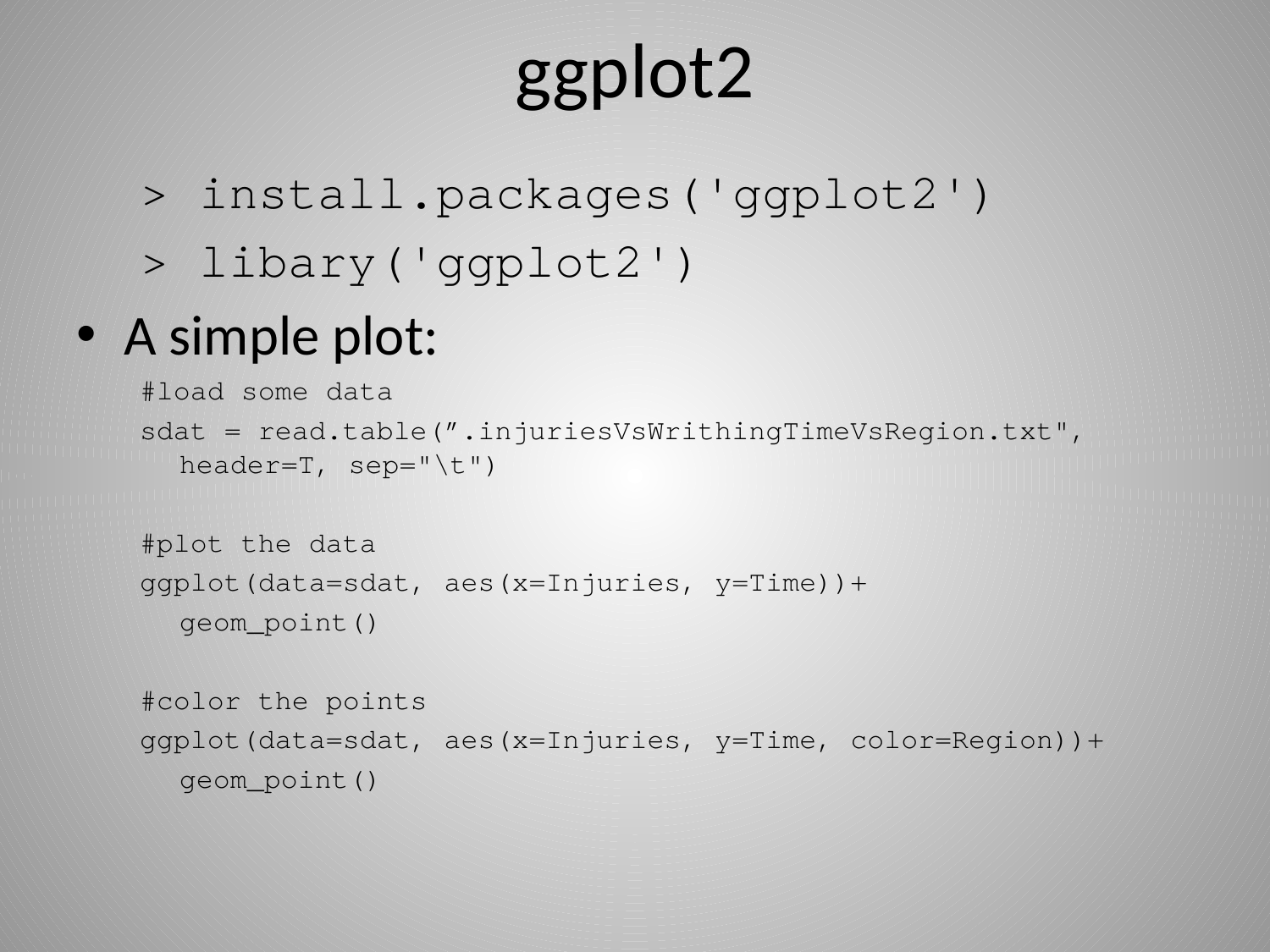

# ggplot2
> install.packages('ggplot2')
> libary('ggplot2')
A simple plot:
#load some data
sdat = read.table(”.injuriesVsWrithingTimeVsRegion.txt", header=T, sep="\t")

#plot the data
ggplot(data=sdat, aes(x=Injuries, y=Time))+
	geom_point()

#color the points
ggplot(data=sdat, aes(x=Injuries, y=Time, color=Region))+
	geom_point()